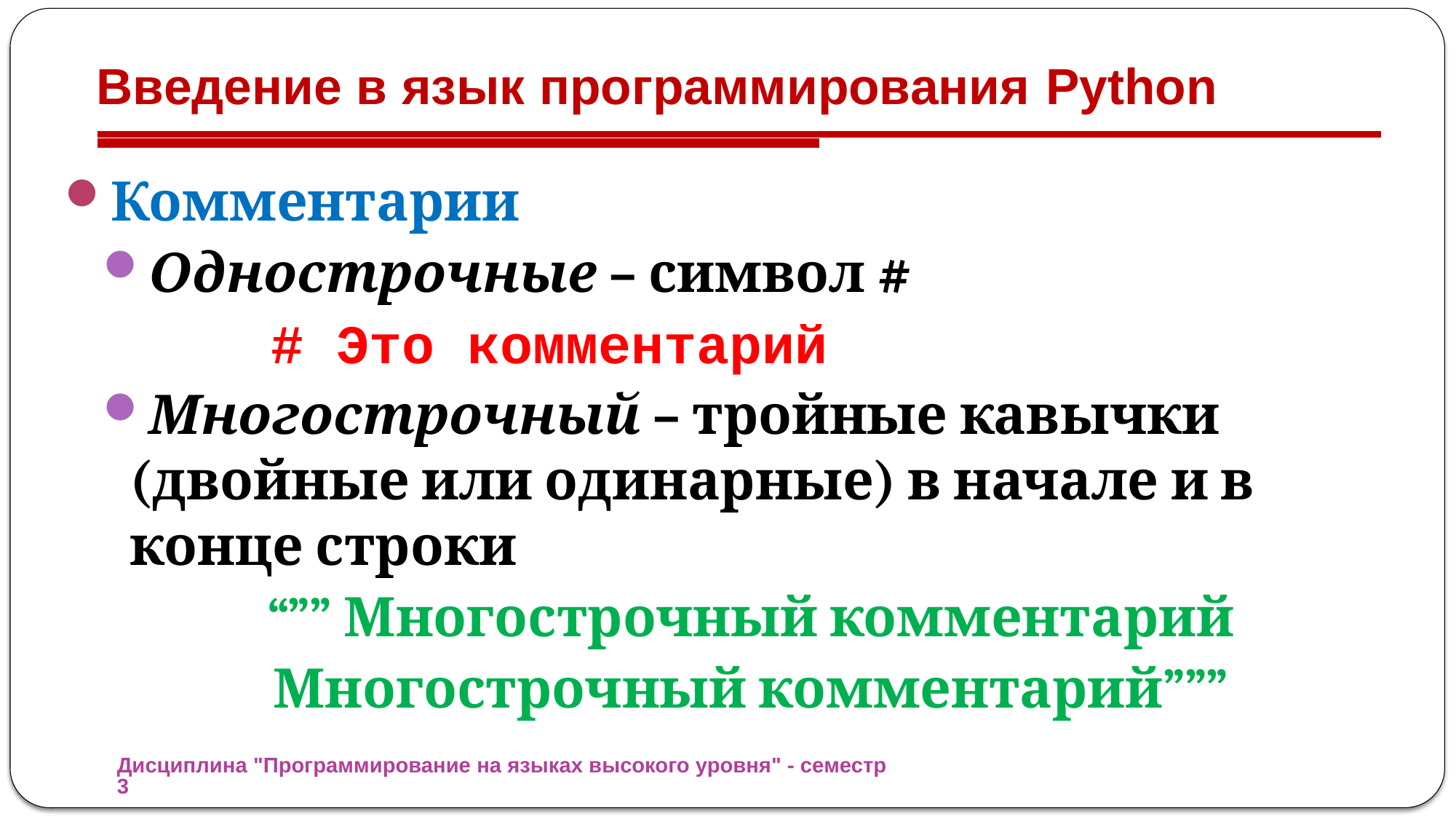

# Введение в язык программирования Python
Комментарии
Однострочные – символ #
              # Это комментарий
Многострочный – тройные кавычки (двойные или одинарные) в начале и в конце строки
“”” Многострочный комментарий
Многострочный комментарий”””
Дисциплина "Программирование на языках высокого уровня" - семестр 3